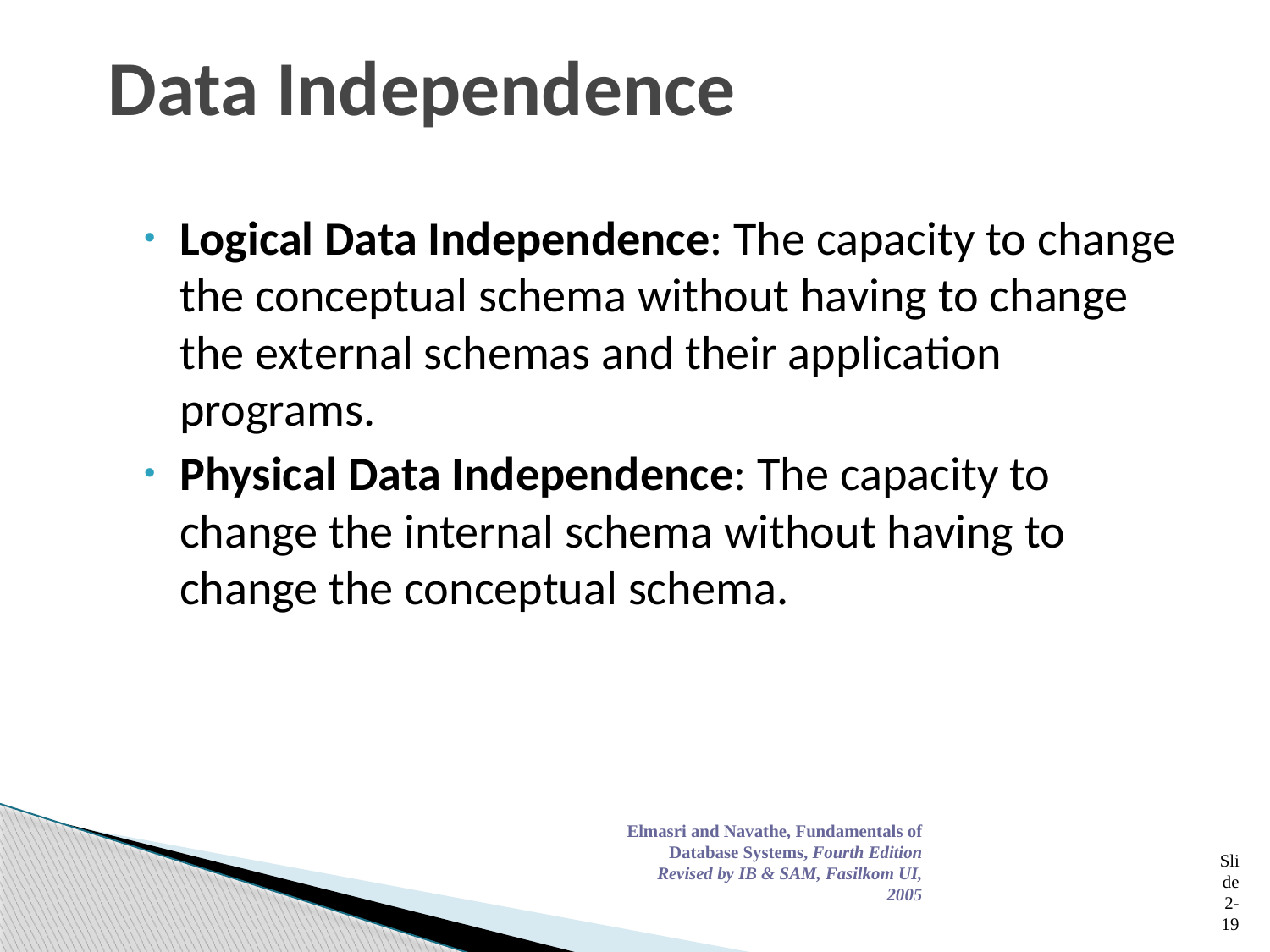

# Data Independence
Logical Data Independence: The capacity to change the conceptual schema without having to change the external schemas and their application programs.
Physical Data Independence: The capacity to change the internal schema without having to change the conceptual schema.

Elmasri and Navathe, Fundamentals of Database Systems, Fourth Edition
Revised by IB & SAM, Fasilkom UI, 2005

Slide 2-19